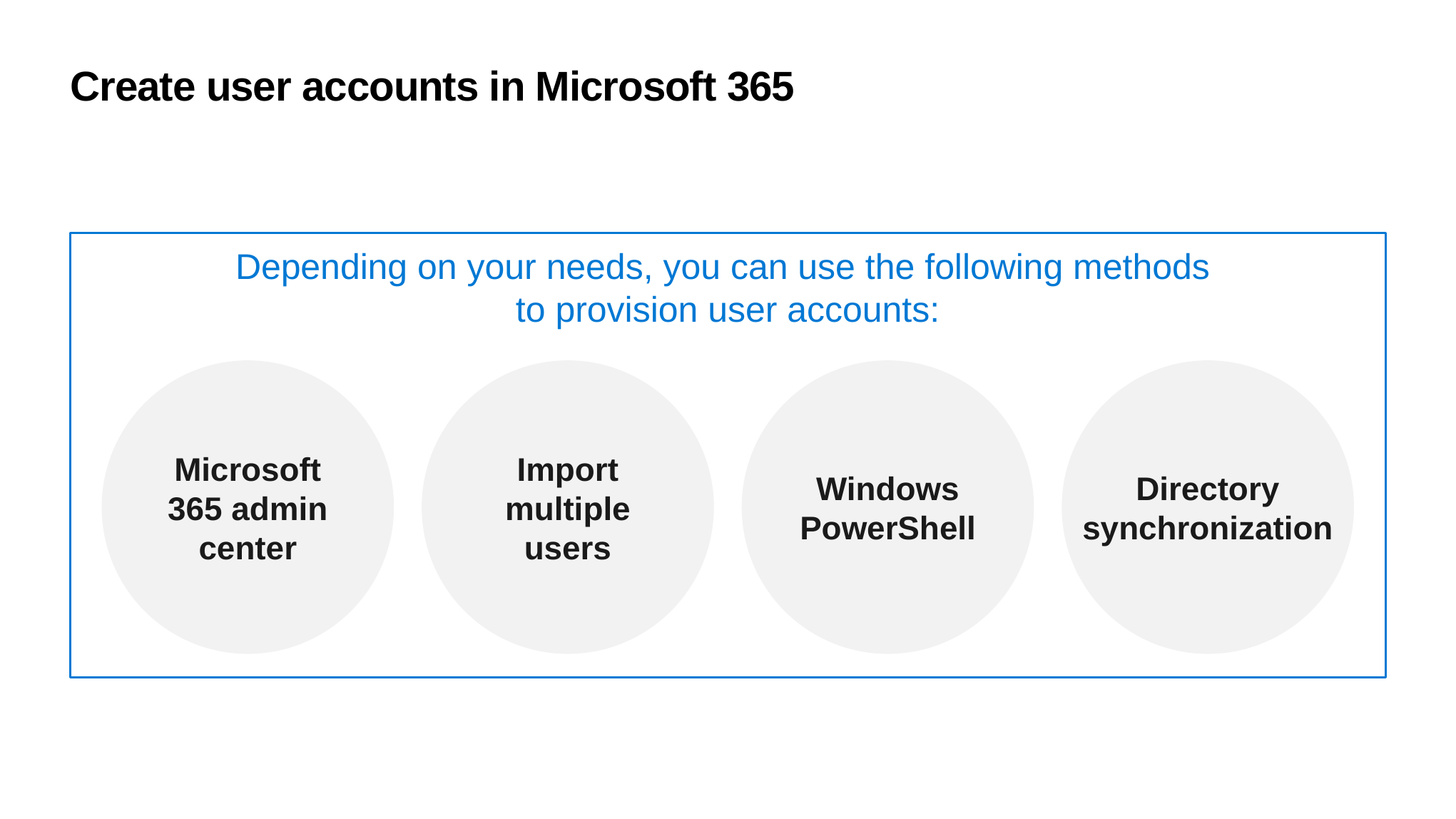

# Create user accounts in Microsoft 365
Depending on your needs, you can use the following methods
to provision user accounts:
Microsoft 365 admin center
Import multiple users
Windows PowerShell
Directory
synchronization